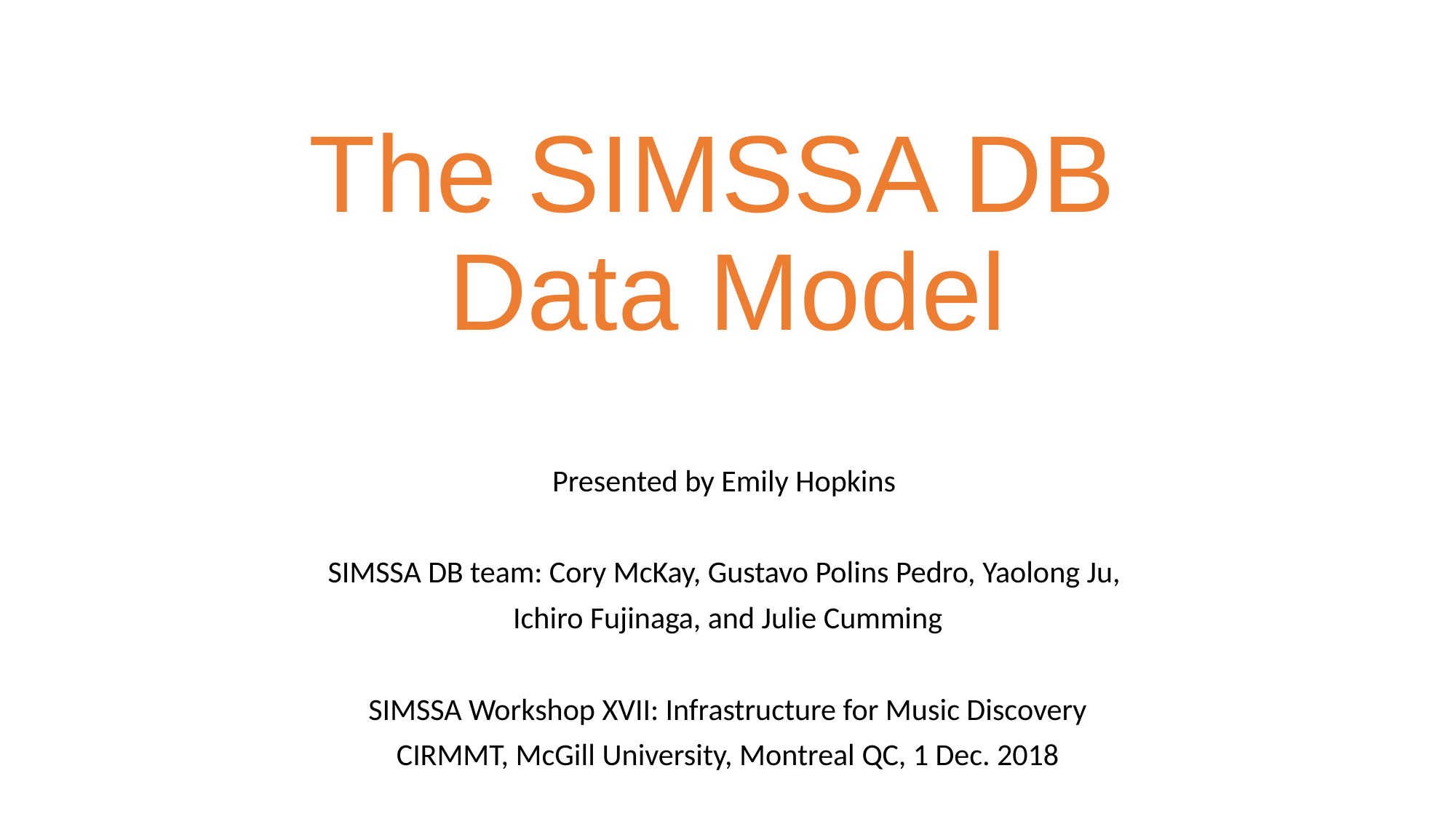

# The SIMSSA DB Data Model

Presented by Emily Hopkins

SIMSSA DB team: Cory McKay, Gustavo Polins Pedro, Yaolong Ju,
Ichiro Fujinaga, and Julie Cumming

SIMSSA Workshop XVII: Infrastructure for Music Discovery
CIRMMT, McGill University, Montreal QC, 1 Dec. 2018